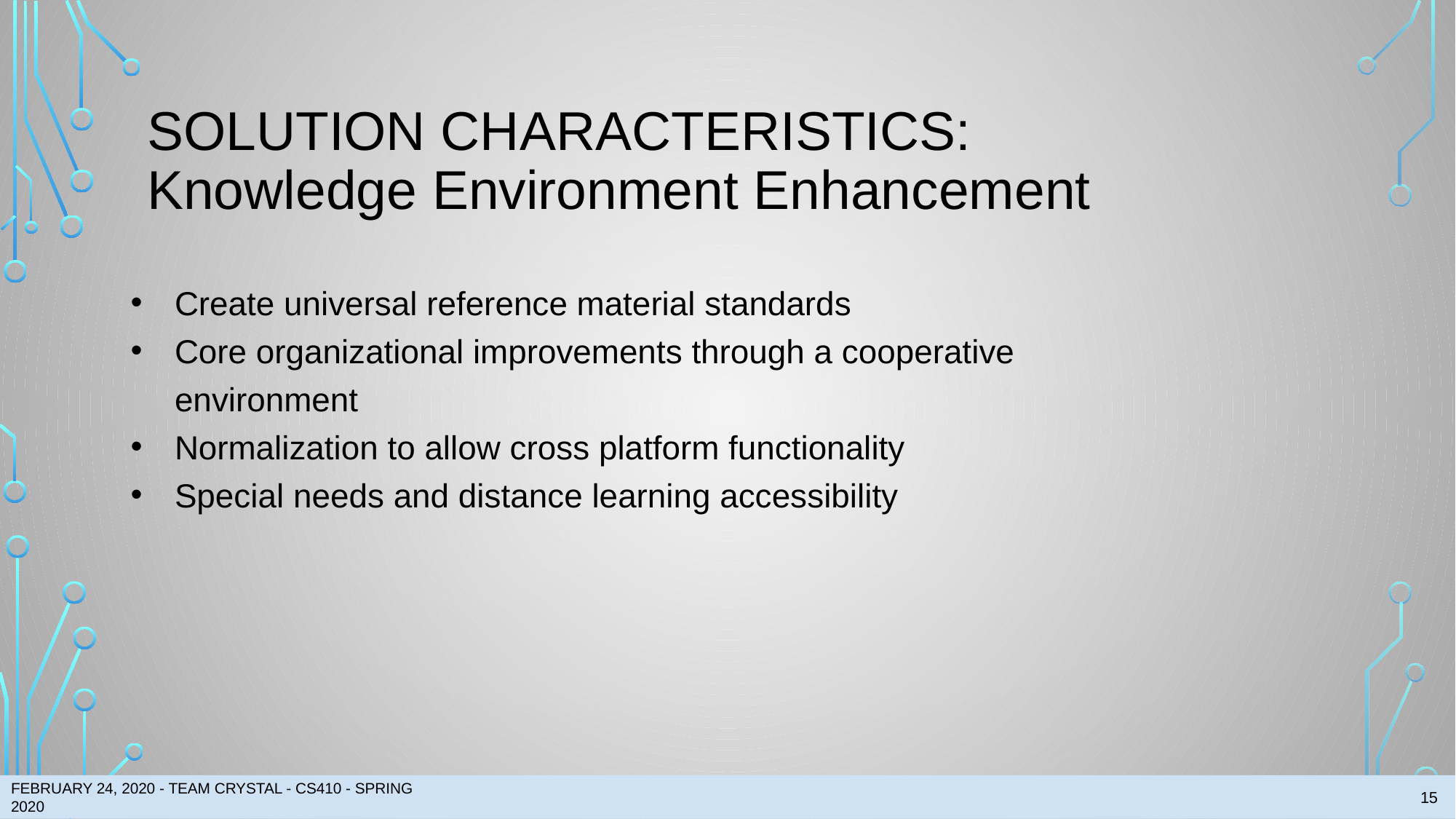

# SOLUTION CHARACTERISTICS:
Knowledge Environment Enhancement
Create universal reference material standards
Core organizational improvements through a cooperative environment
Normalization to allow cross platform functionality
Special needs and distance learning accessibility
15